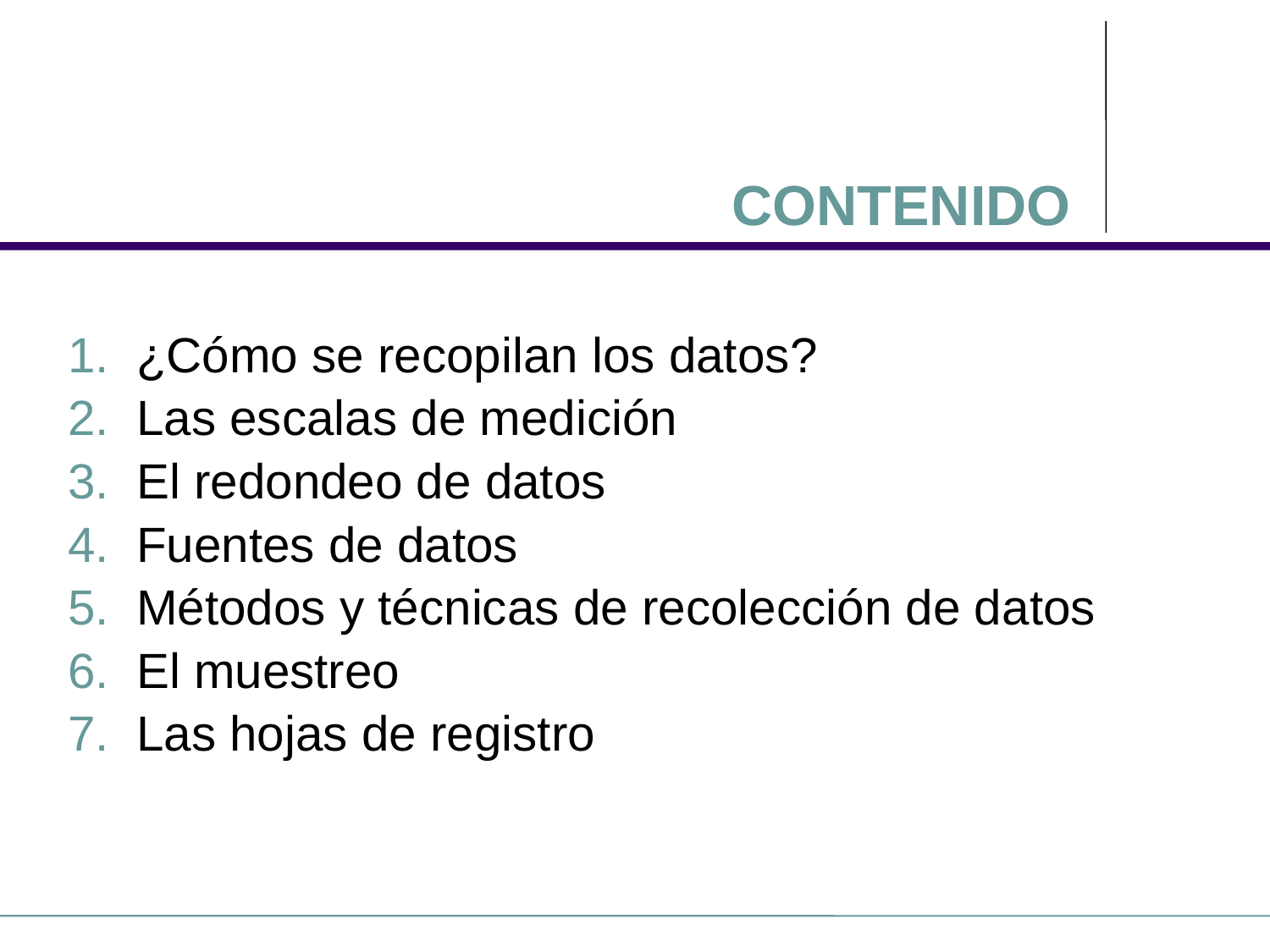

# CONTENIDO

¿Cómo se recopilan los datos?
Las escalas de medición
El redondeo de datos
Fuentes de datos
Métodos y técnicas de recolección de datos
El muestreo
Las hojas de registro